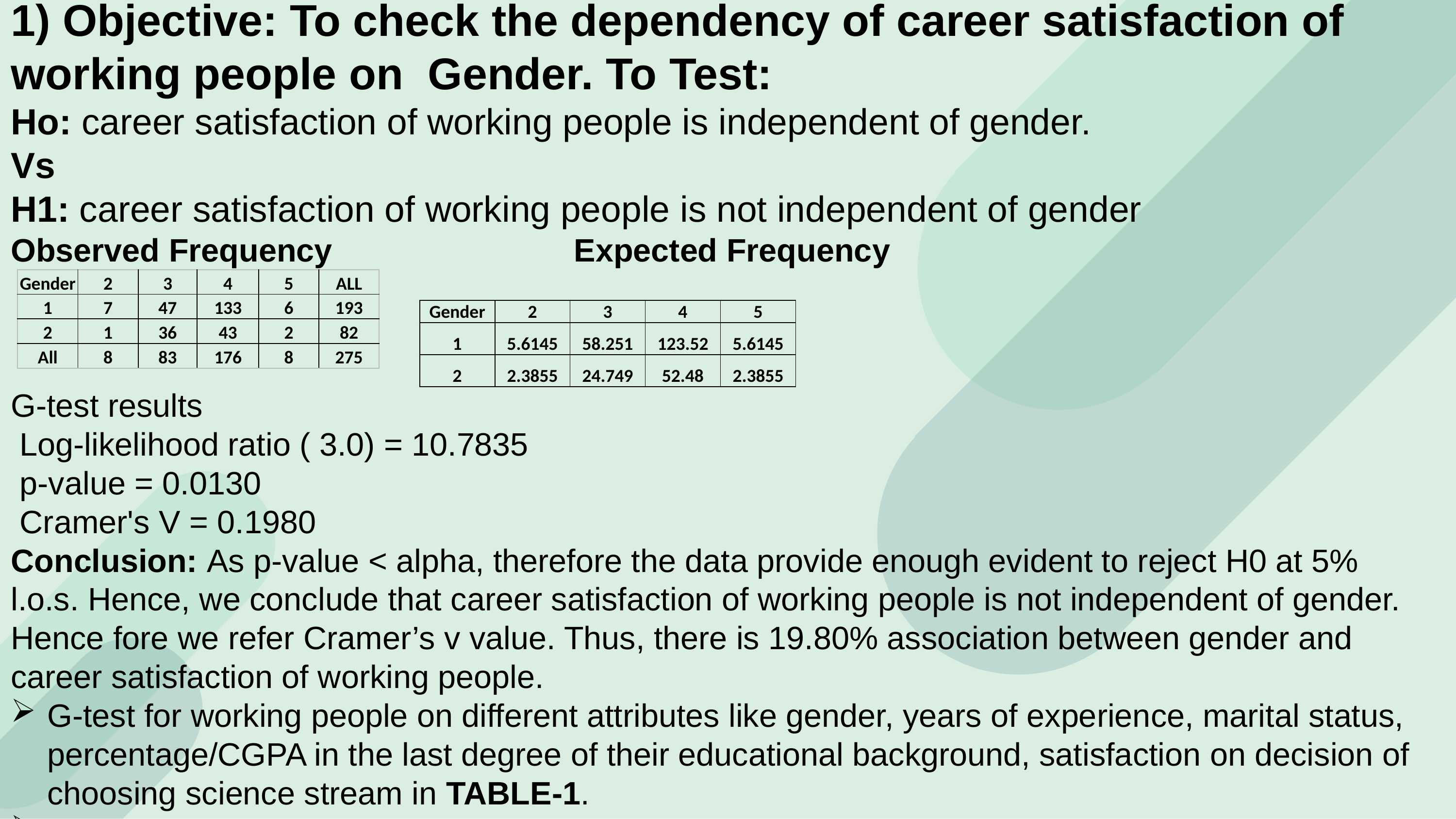

1) Objective: To check the dependency of career satisfaction of working people on  Gender. To Test:
Ho: career satisfaction of working people is independent of gender.
Vs
H1: career satisfaction of working people is not independent of gender
Observed Frequency                           Expected Frequency

G-test results
 Log-likelihood ratio ( 3.0) = 10.7835
 p-value = 0.0130
 Cramer's V = 0.1980
Conclusion: As p-value < alpha, therefore the data provide enough evident to reject H0 at 5% l.o.s. Hence, we conclude that career satisfaction of working people is not independent of gender.
Hence fore we refer Cramer’s v value. Thus, there is 19.80% association between gender and career satisfaction of working people.
G-test for working people on different attributes like gender, years of experience, marital status, percentage/CGPA in the last degree of their educational background, satisfaction on decision of choosing science stream in TABLE-1.
 G-test for non-working people on different attributes like gender, marital status, percentage/CGPA in the last degree of their educational background in TABLE-2.
| Gender | 2 | 3 | 4 | 5 | ALL |
| --- | --- | --- | --- | --- | --- |
| 1 | 7 | 47 | 133 | 6 | 193 |
| 2 | 1 | 36 | 43 | 2 | 82 |
| All | 8 | 83 | 176 | 8 | 275 |
| Gender | 2 | 3 | 4 | 5 |
| --- | --- | --- | --- | --- |
| 1 | 5.6145 | 58.251 | 123.52 | 5.6145 |
| 2 | 2.3855 | 24.749 | 52.48 | 2.3855 |